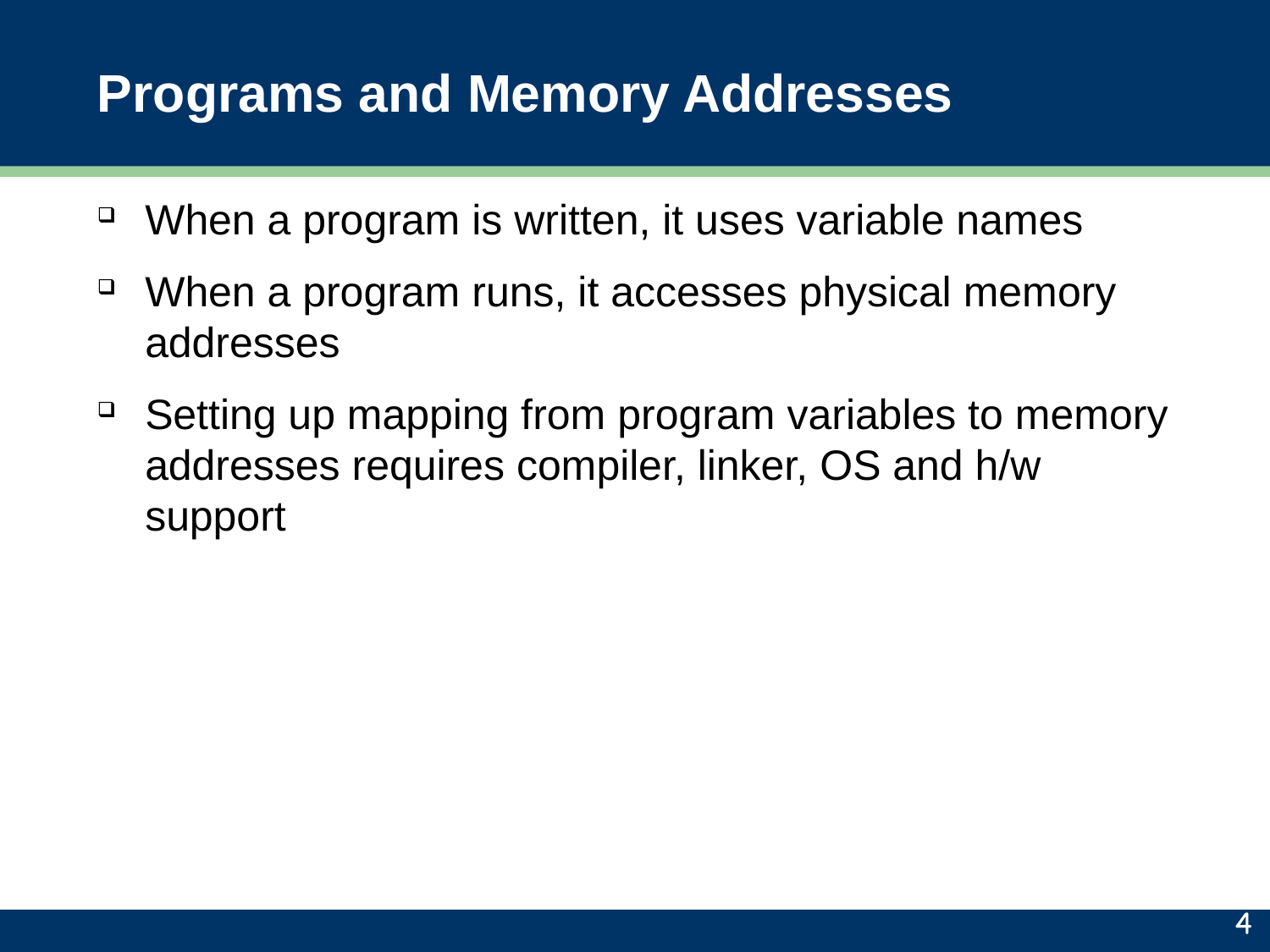

# Programs and Memory Addresses
When a program is written, it uses variable names
When a program runs, it accesses physical memory addresses
Setting up mapping from program variables to memory addresses requires compiler, linker, OS and h/w support
4